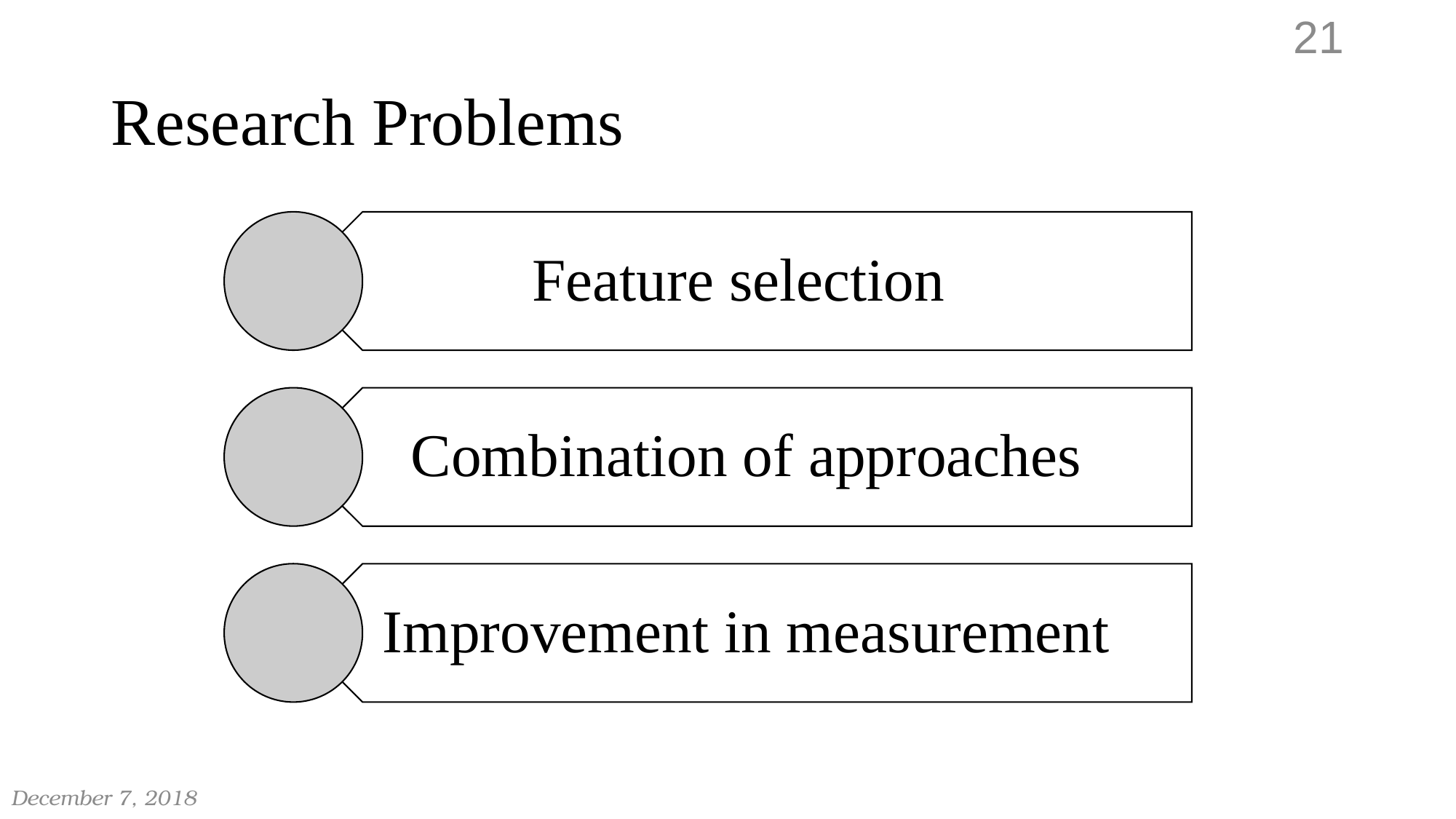

21
# Research Problems
Feature selection
Combination of approaches
Improvement in measurement
December 7, 2018